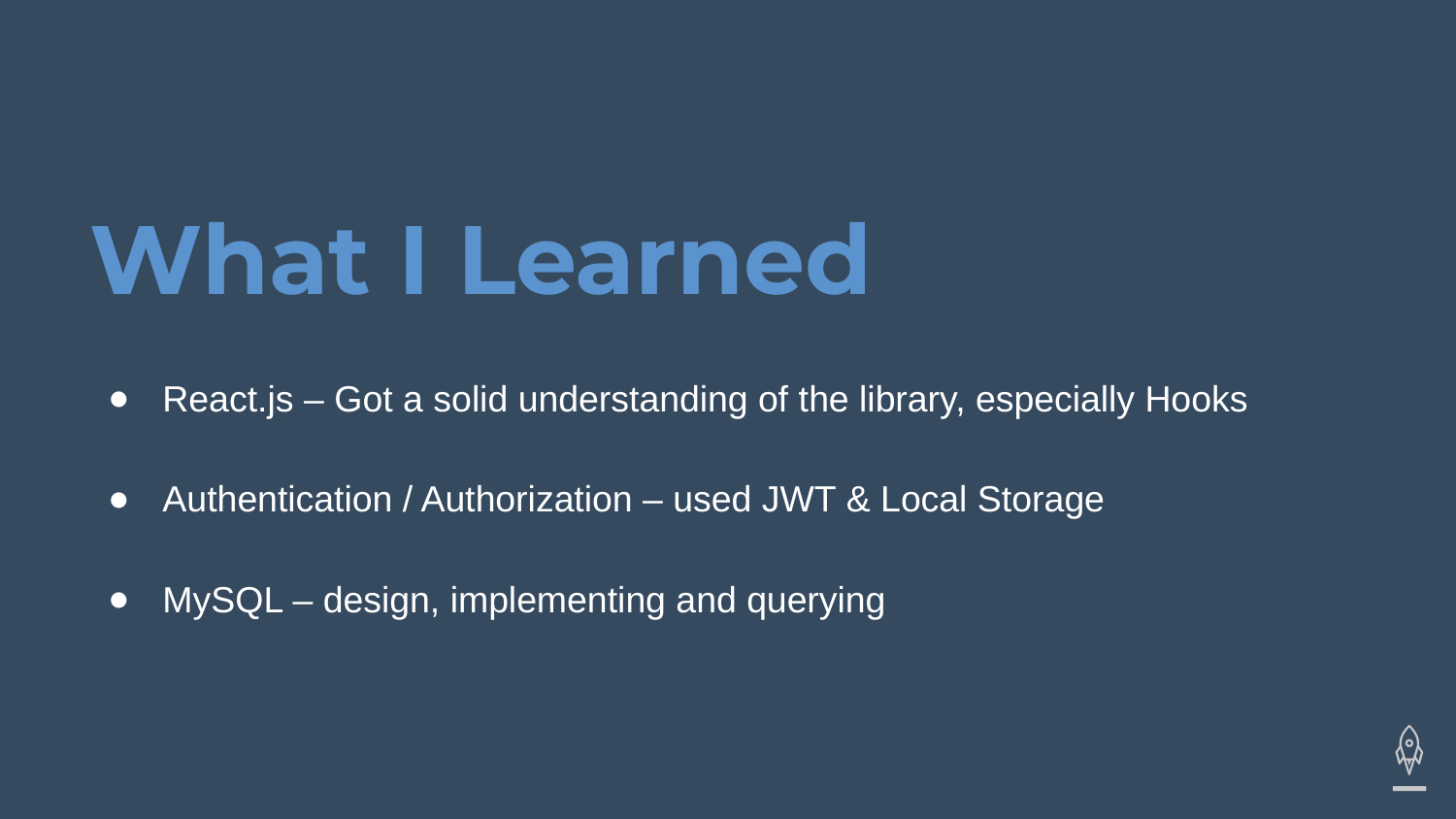

# What I Learned
React.js – Got a solid understanding of the library, especially Hooks

Authentication / Authorization – used JWT & Local Storage

MySQL – design, implementing and querying